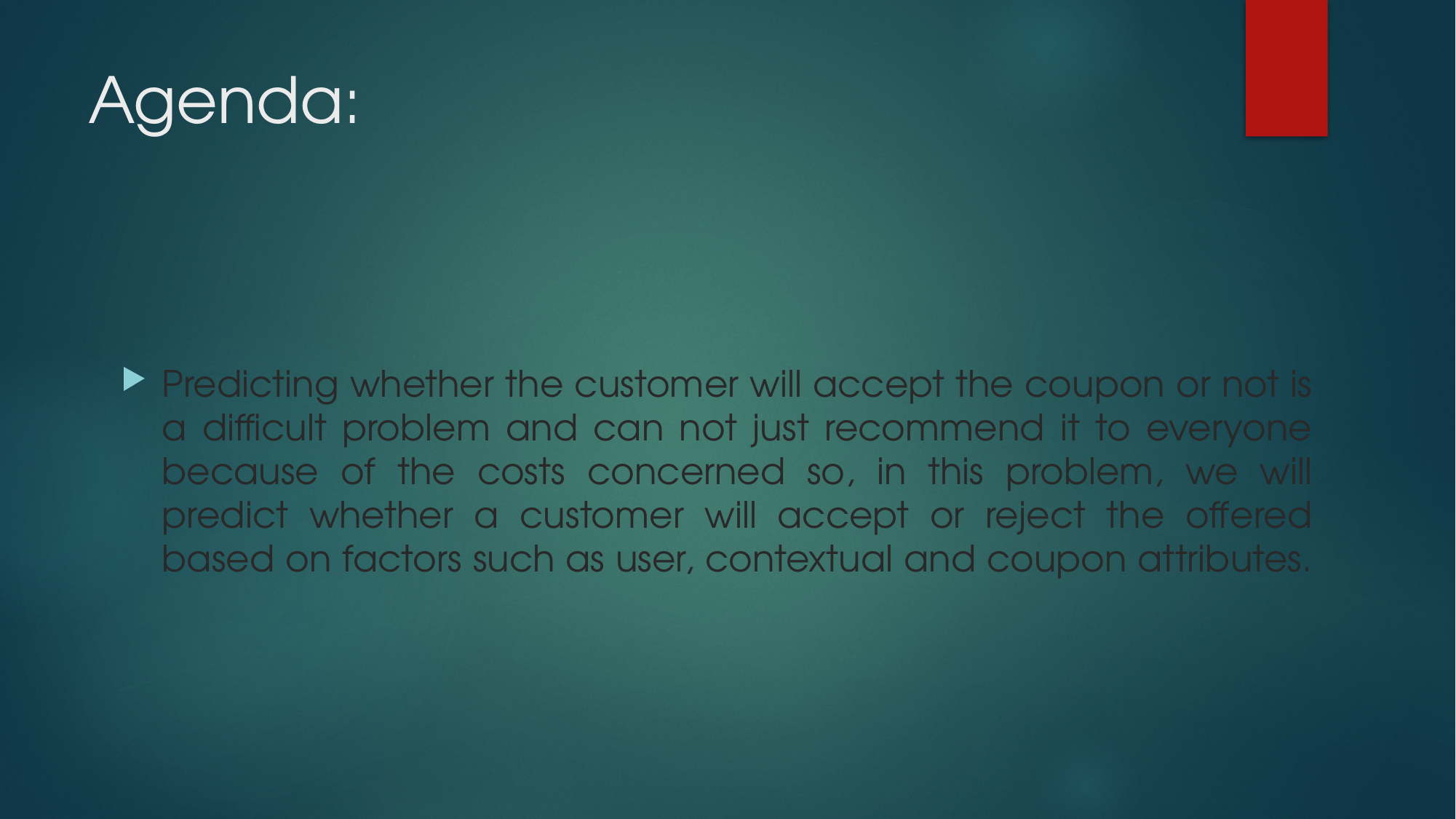

# Agenda:
Predicting whether the customer will accept the coupon or not is a difficult problem and can not just recommend it to everyone because of the costs concerned so, in this problem, we will predict whether a customer will accept or reject the offered based on factors such as user, contextual and coupon attributes.